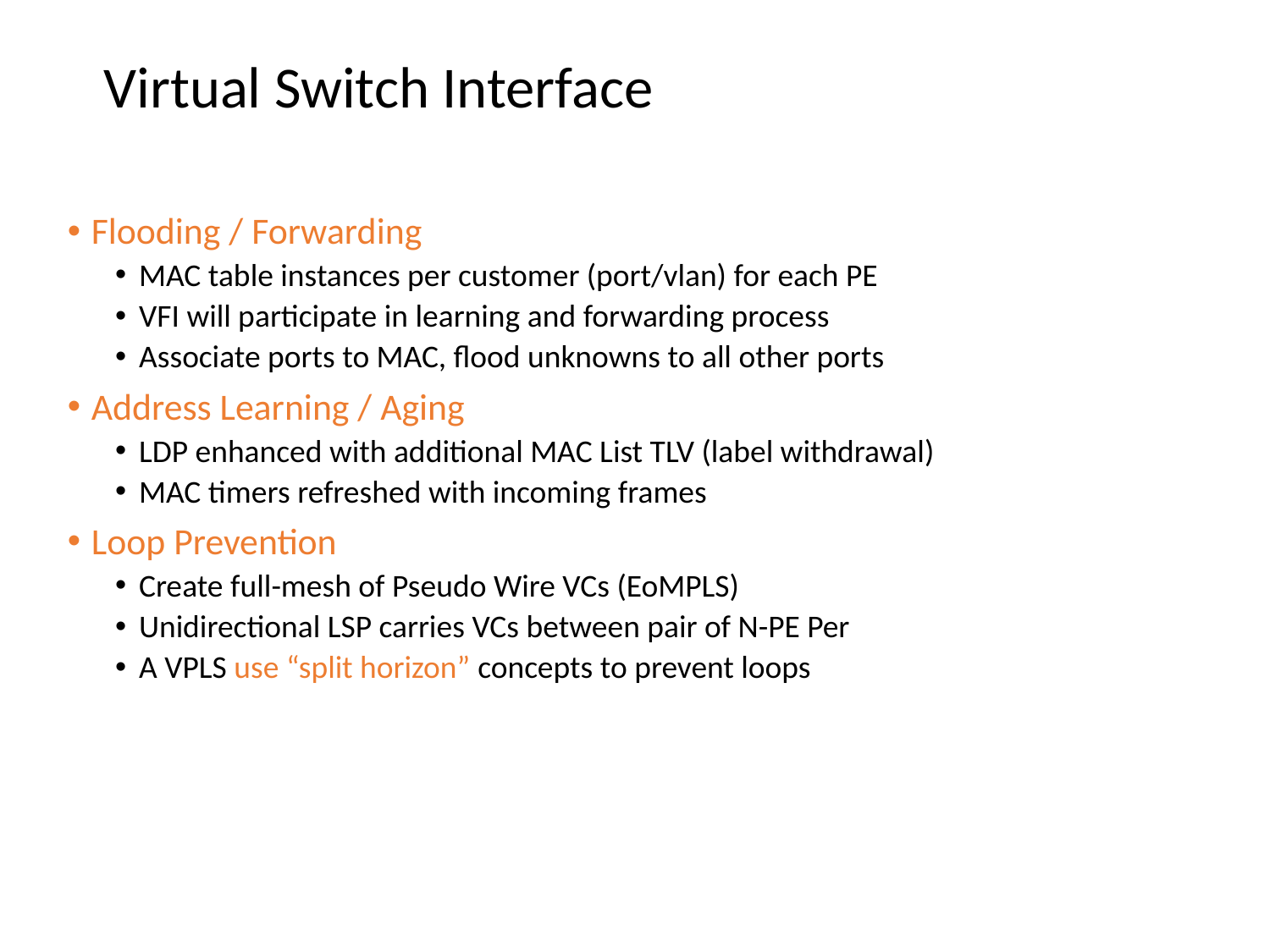

# Virtual Switch Interface
Flooding / Forwarding
MAC table instances per customer (port/vlan) for each PE
VFI will participate in learning and forwarding process
Associate ports to MAC, flood unknowns to all other ports
Address Learning / Aging
LDP enhanced with additional MAC List TLV (label withdrawal)
MAC timers refreshed with incoming frames
Loop Prevention
Create full-mesh of Pseudo Wire VCs (EoMPLS)
Unidirectional LSP carries VCs between pair of N-PE Per
A VPLS use “split horizon” concepts to prevent loops